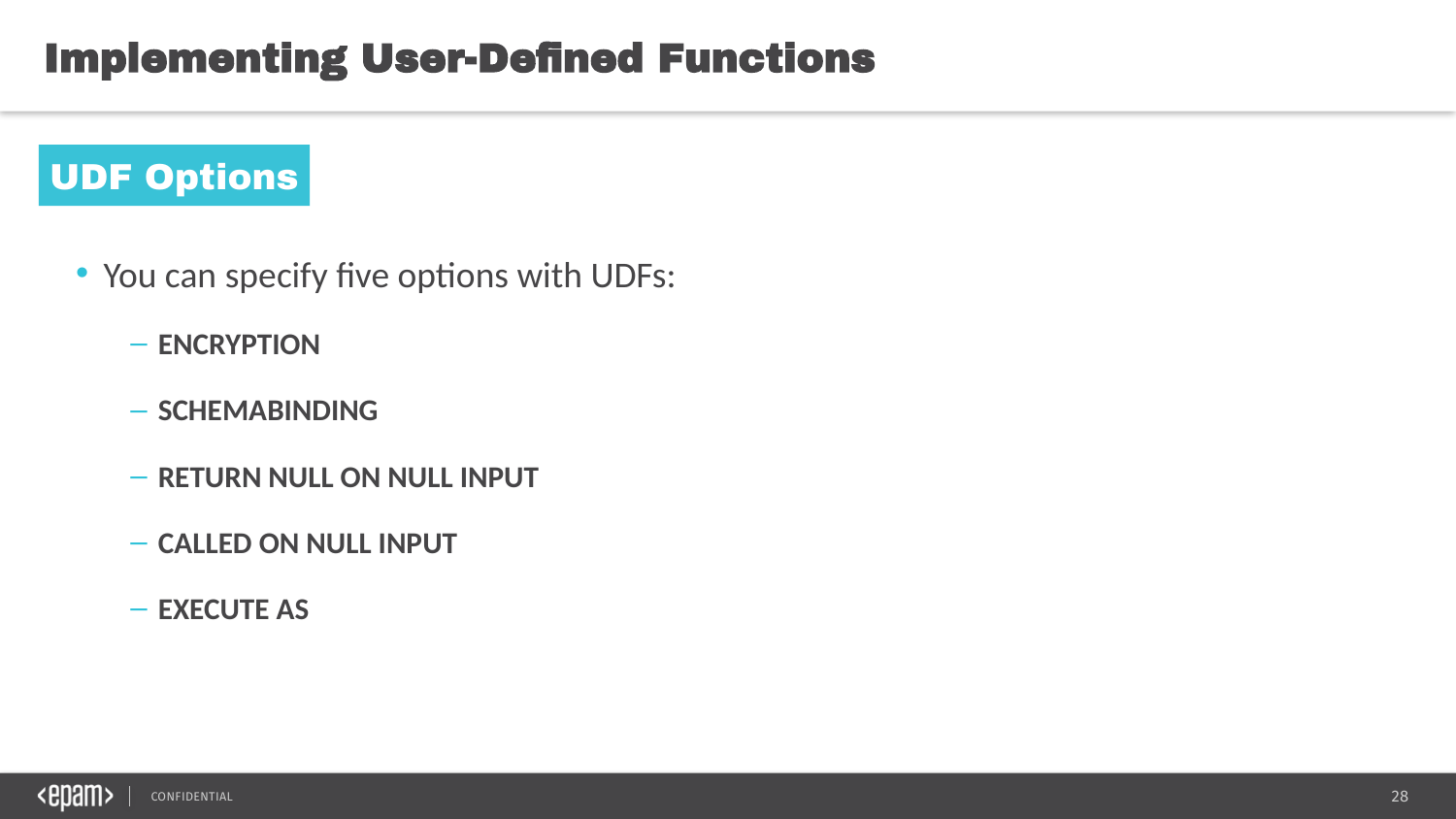

Implementing User-Defined Functions
UDF Options
You can specify five options with UDFs:
ENCRYPTION
SCHEMABINDING
RETURN NULL ON NULL INPUT
CALLED ON NULL INPUT
EXECUTE AS